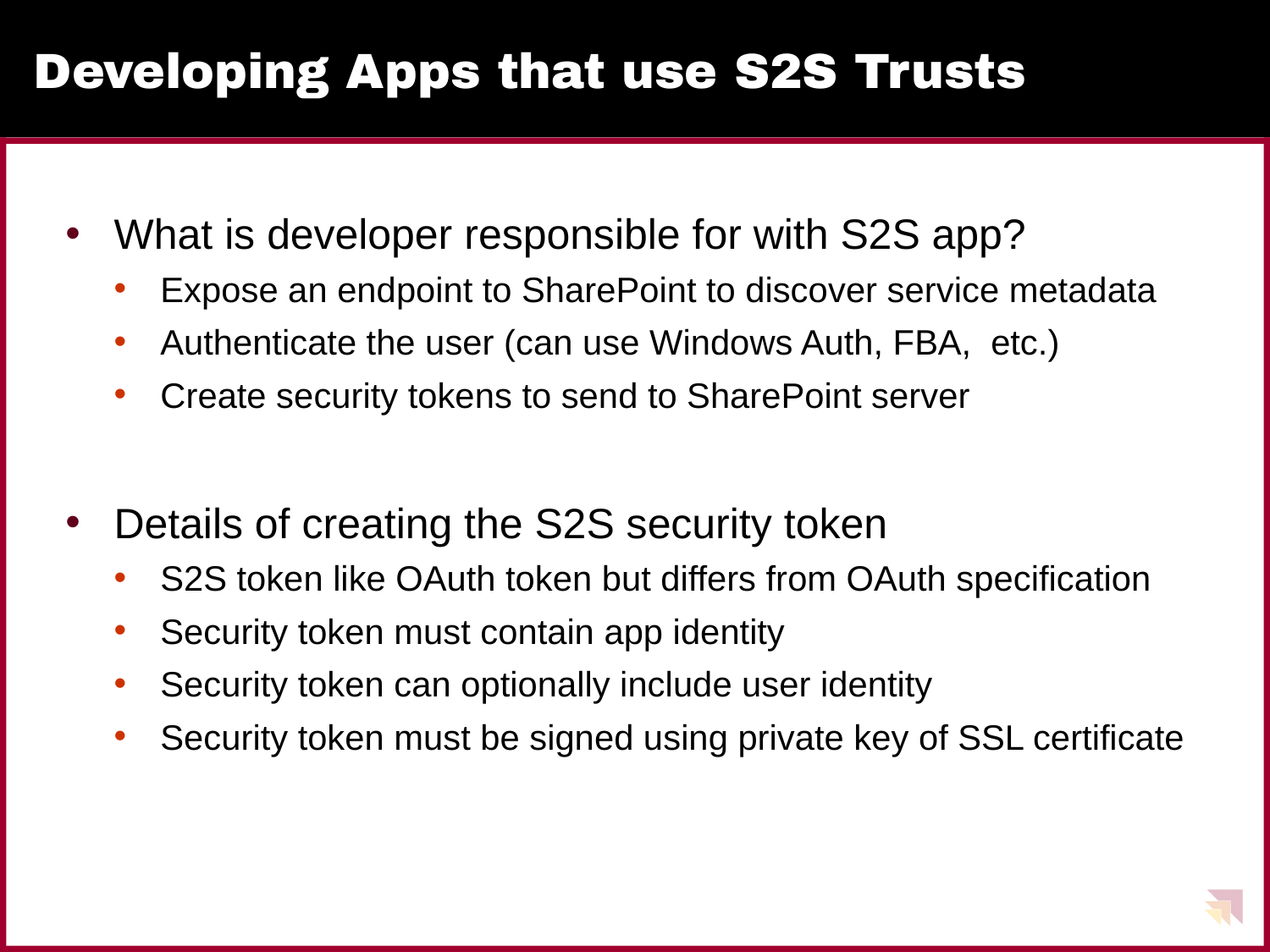

# Developing Apps that use S2S Trusts
What is developer responsible for with S2S app?
Expose an endpoint to SharePoint to discover service metadata
Authenticate the user (can use Windows Auth, FBA,  etc.)
Create security tokens to send to SharePoint server

Details of creating the S2S security token
S2S token like OAuth token but differs from OAuth specification
Security token must contain app identity
Security token can optionally include user identity
Security token must be signed using private key of SSL certificate